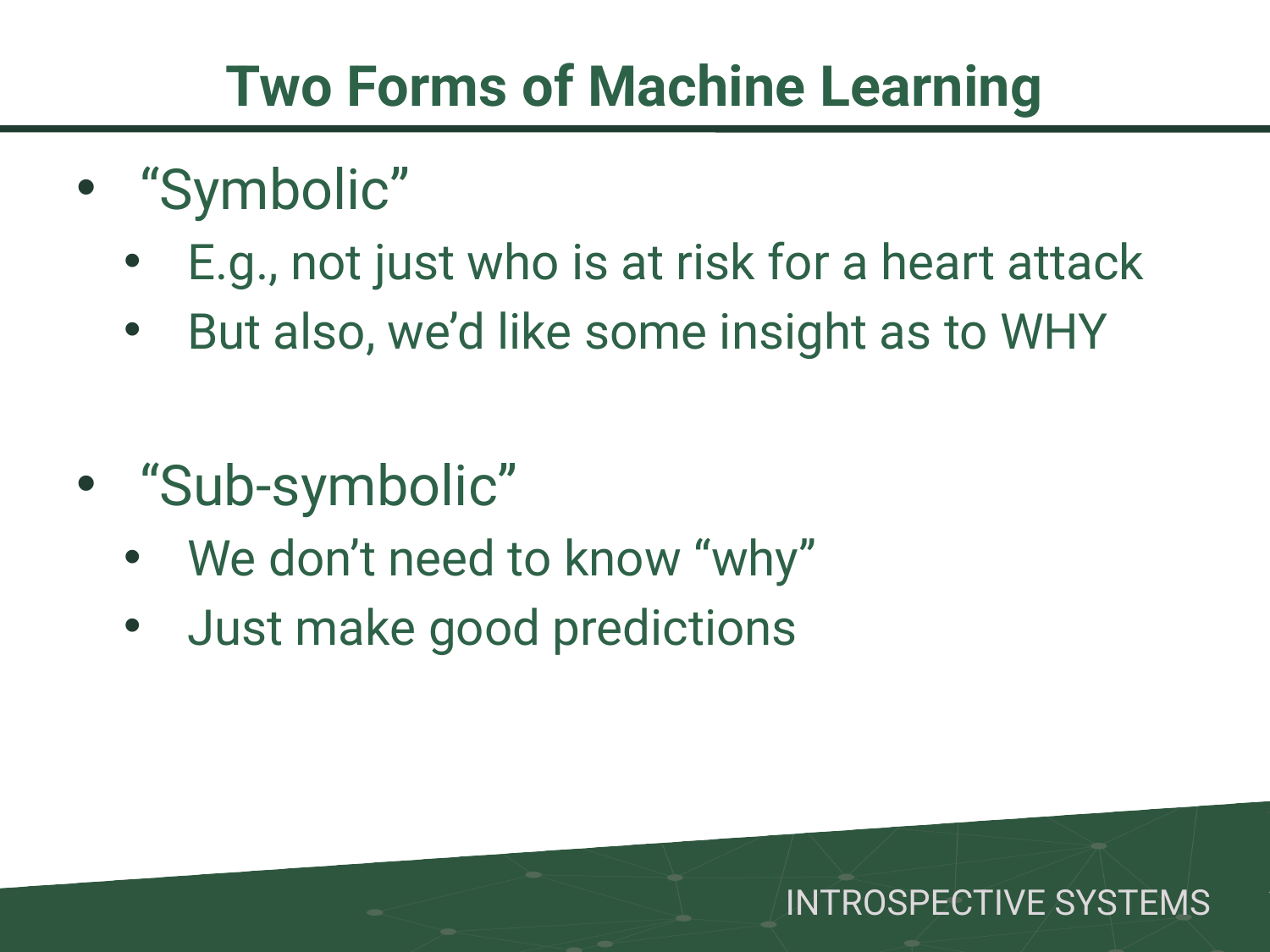

# Two Forms of Machine Learning
“Symbolic”
E.g., not just who is at risk for a heart attack
But also, we’d like some insight as to WHY

“Sub-symbolic”
We don’t need to know “why”
Just make good predictions